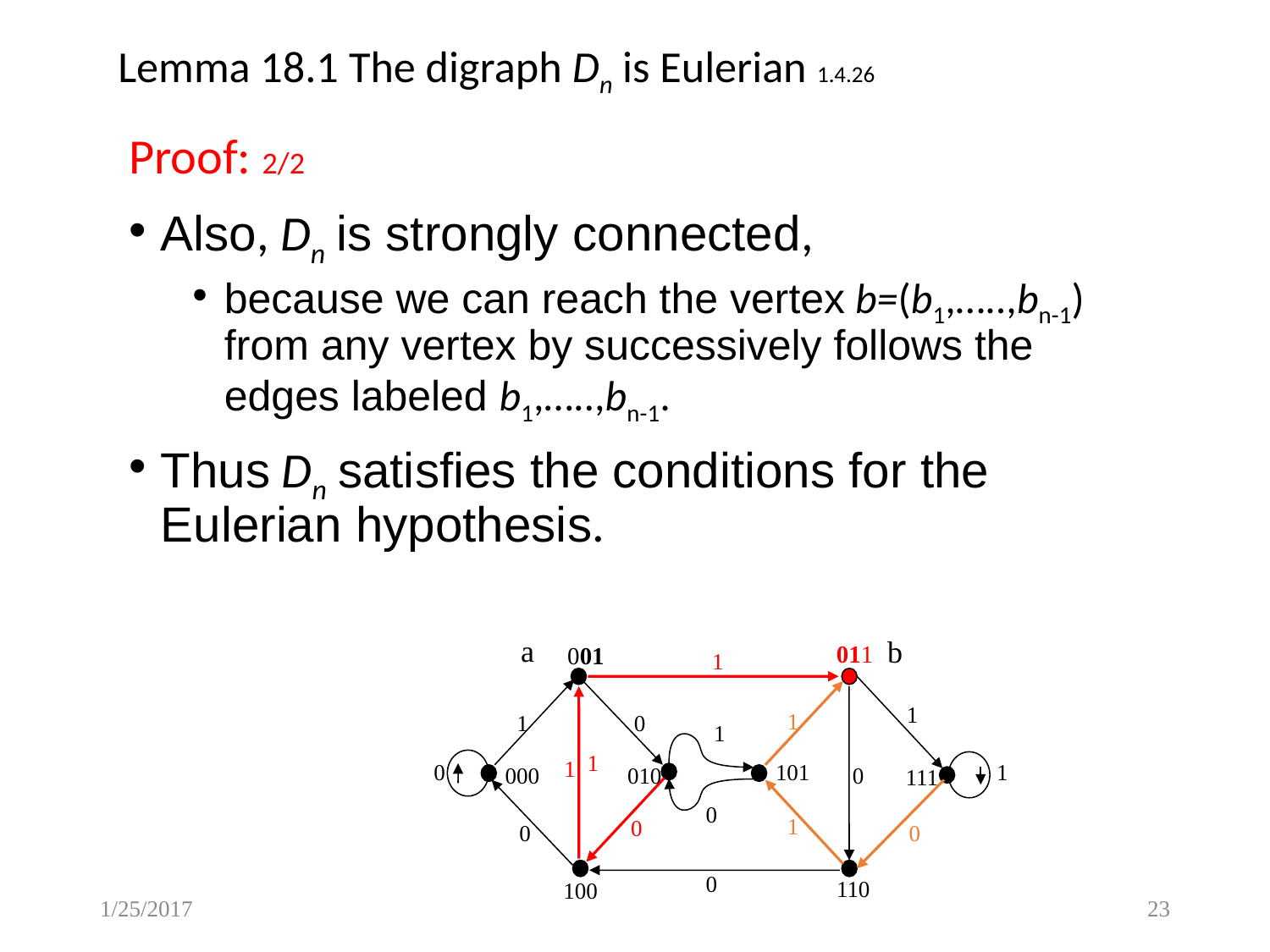

# Lemma 18.1 The digraph Dn is Eulerian 1.4.26
Proof: 2/2
Also, Dn is strongly connected,
because we can reach the vertex b=(b1,…..,bn-1) from any vertex by successively follows the edges labeled b1,…..,bn-1.
Thus Dn satisfies the conditions for the Eulerian hypothesis.
a
b
011
001
1

1
1
1
0
1
1
1

0
101
1

000
010
0
111

0
1
0
0
0

0
110
100

1/25/2017
23